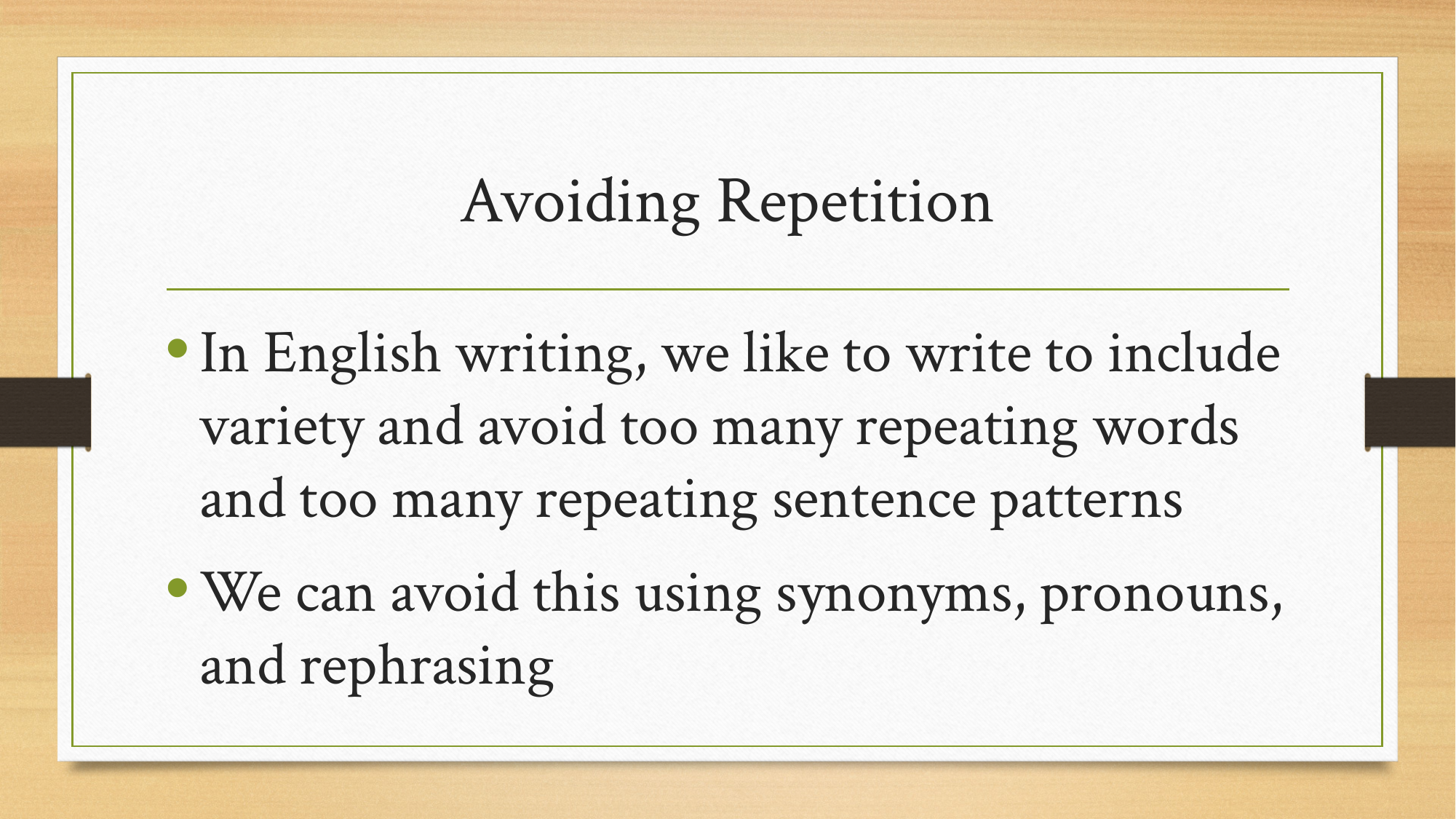

# Avoiding Repetition
In English writing, we like to write to include variety and avoid too many repeating words and too many repeating sentence patterns
We can avoid this using synonyms, pronouns, and rephrasing